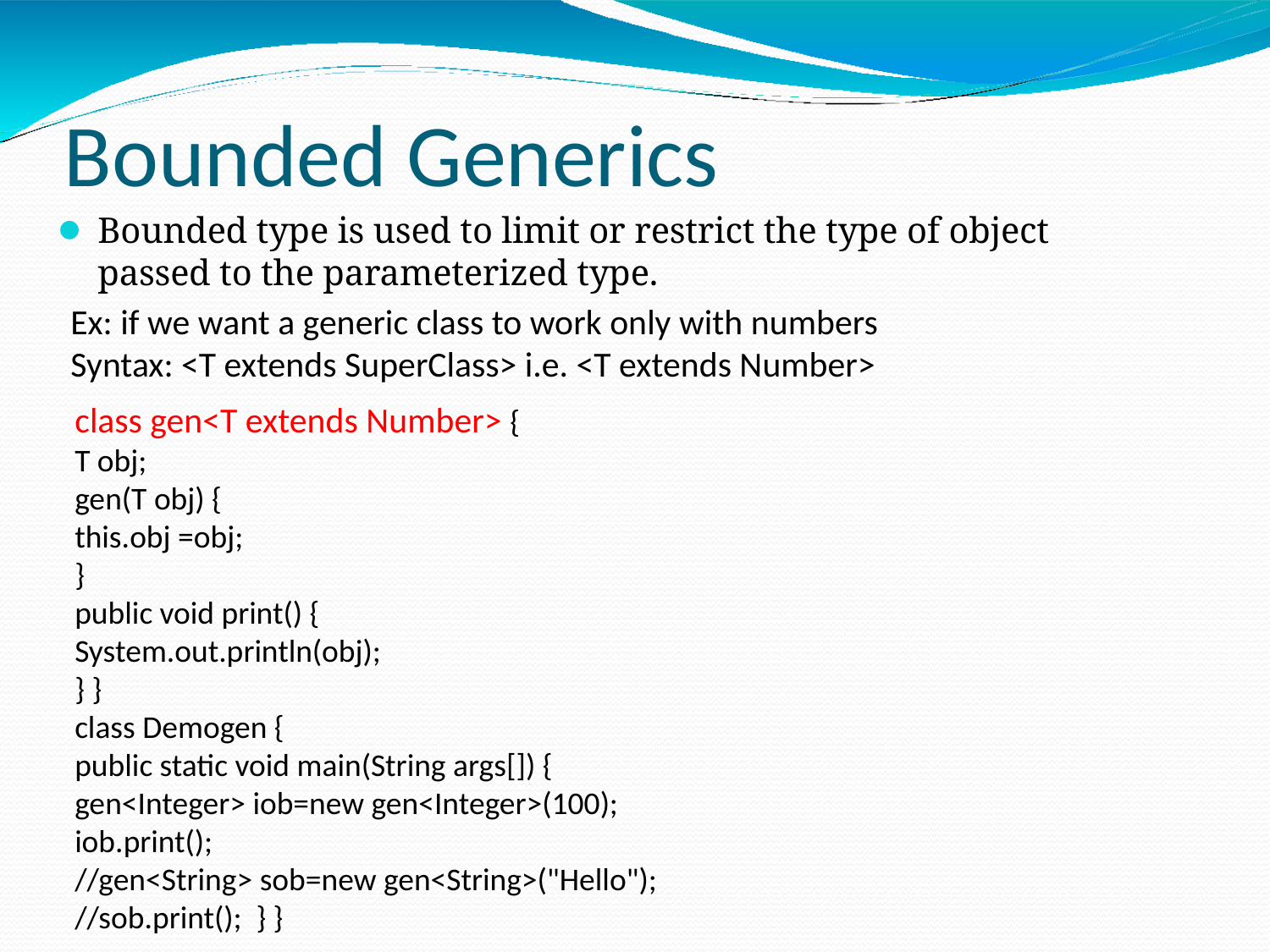

# Bounded Generics
Bounded type is used to limit or restrict the type of object passed to the parameterized type.
Ex: if we want a generic class to work only with numbers
Syntax: <T extends SuperClass> i.e. <T extends Number>
class gen<T extends Number> {
T obj;
gen(T obj) {
this.obj =obj;
}
public void print() {
System.out.println(obj);
} }
class Demogen {
public static void main(String args[]) {
gen<Integer> iob=new gen<Integer>(100);
iob.print();
//gen<String> sob=new gen<String>("Hello");
//sob.print();  } }